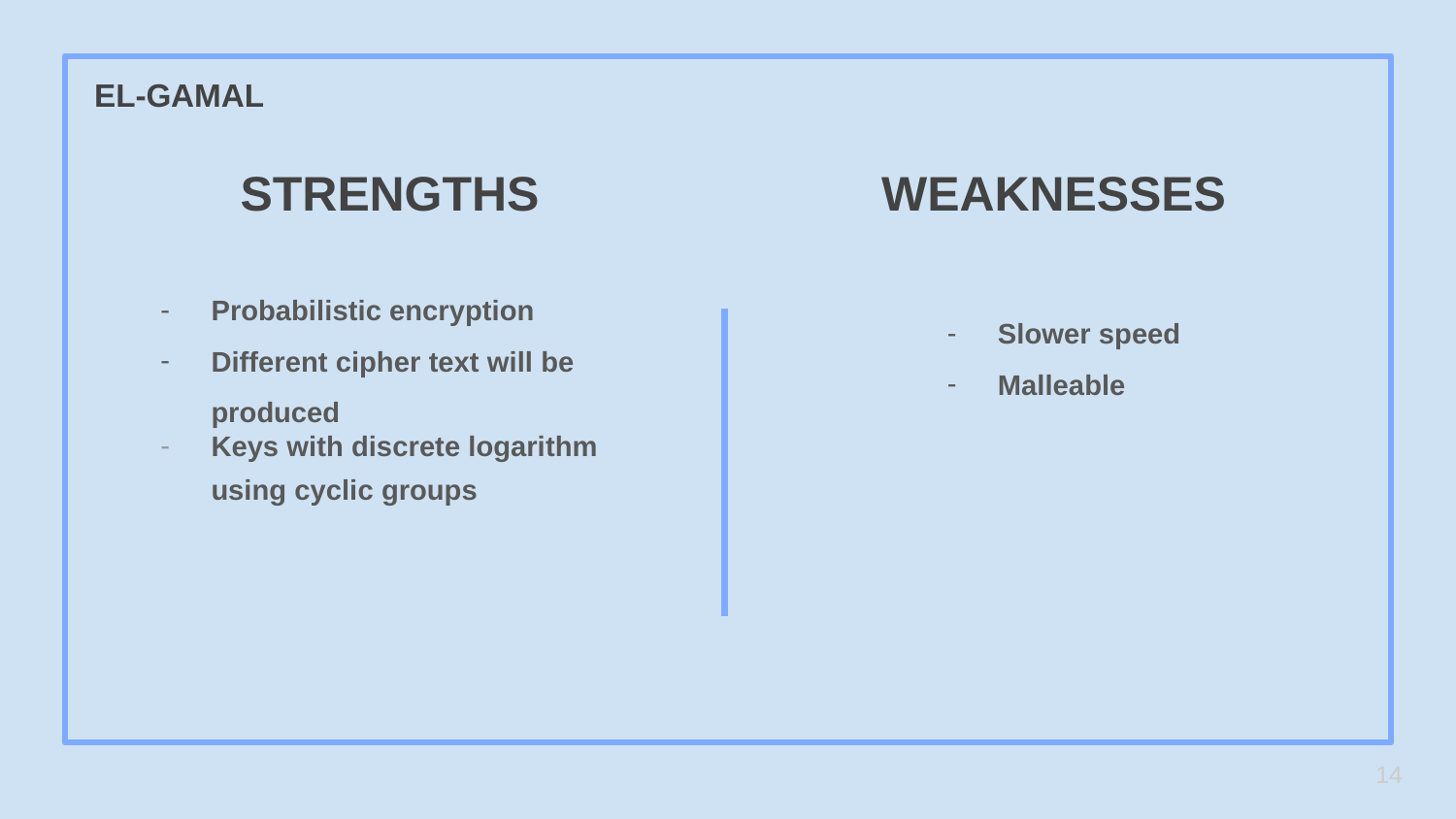

EL-GAMAL
STRENGTHS
WEAKNESSES
Probabilistic encryption
Different cipher text will be produced
Keys with discrete logarithm using cyclic groups

Slower speed
Malleable
14